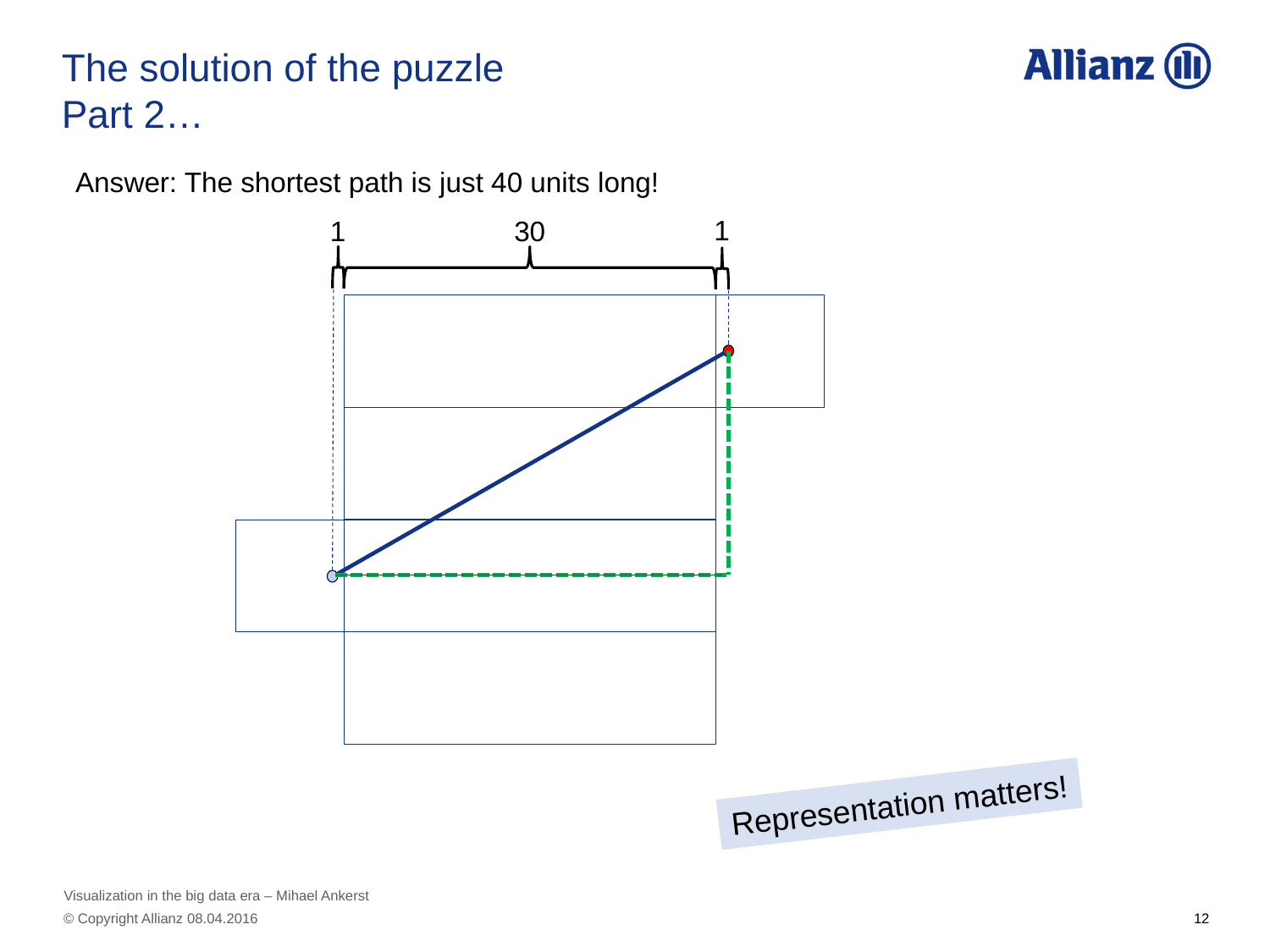

# The solution of the puzzle Part 2…

Answer: The shortest path is just 40 units long!
1
1
30

Representation matters!
Visualization in the big data era – Mihael Ankerst
12
© Copyright Allianz 08.04.2016